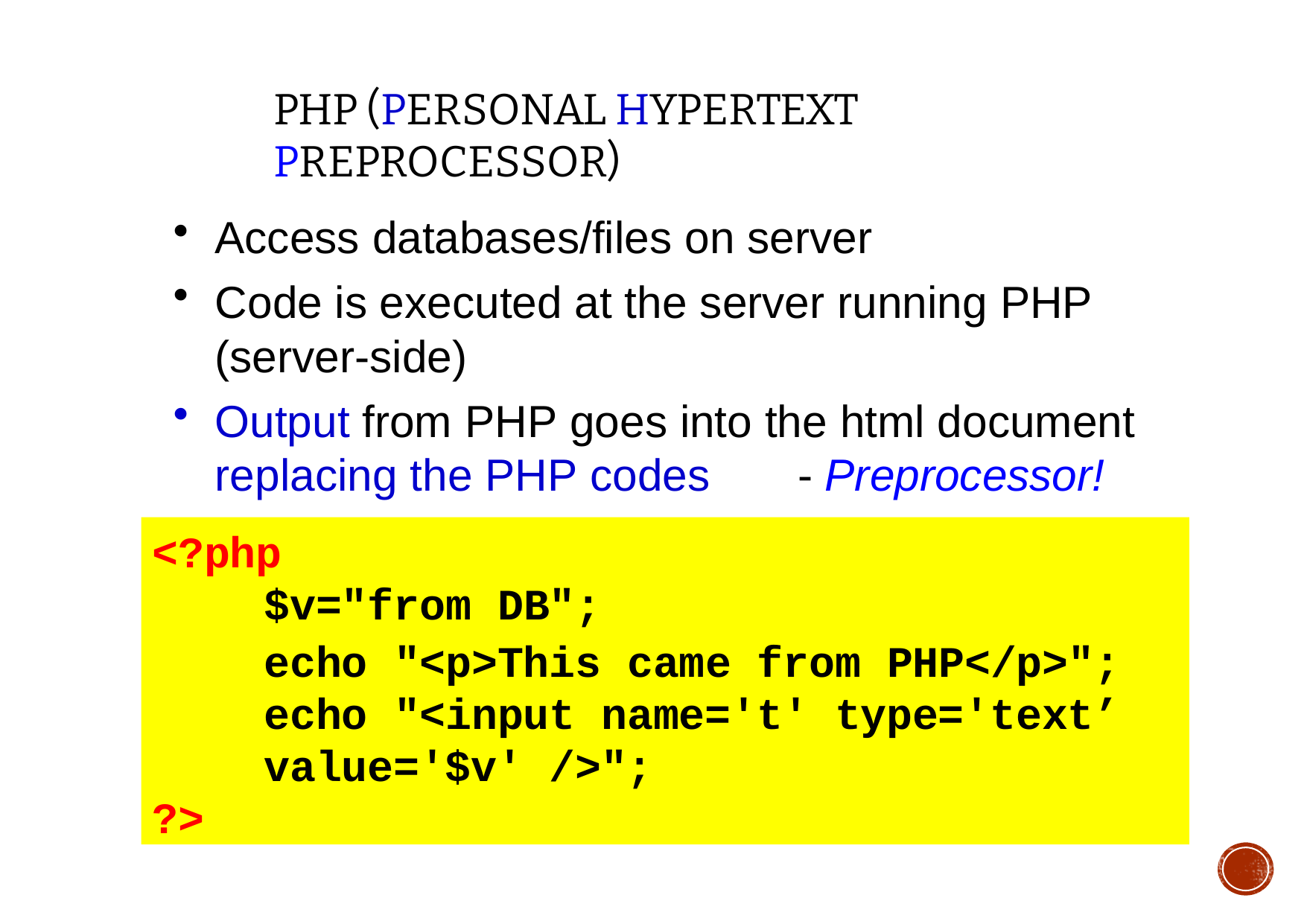

# PHP (Personal Hypertext Preprocessor)
Access databases/files on server
Code is executed at the server running PHP (server-side)
Output from PHP goes into the html document replacing the PHP codes	- Preprocessor!
<?php
$v="from DB";

echo echo
"<p>This came from PHP</p>"; "<input name='t' type='text’
value='$v' />";
?>